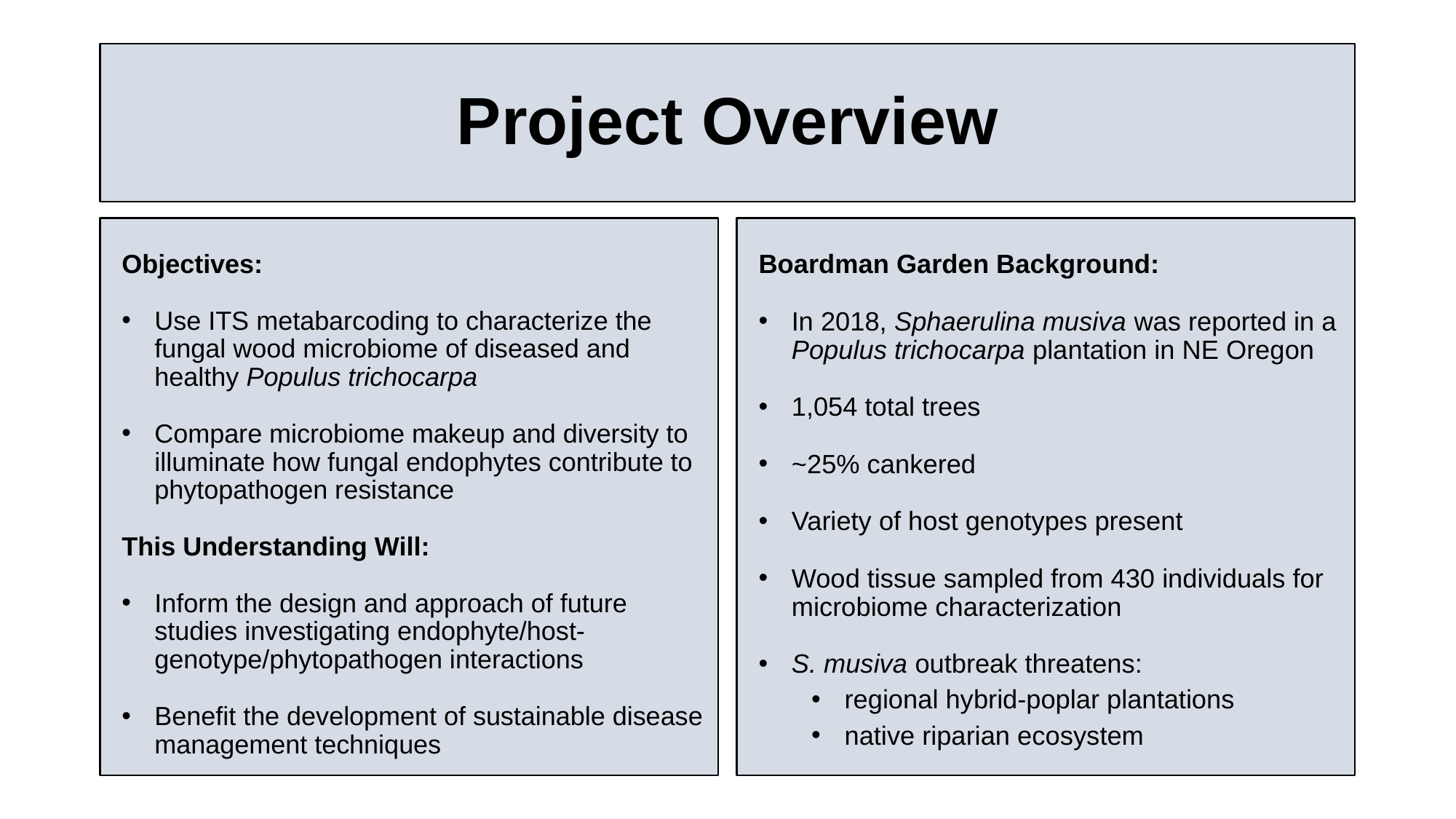

# Project Overview
Objectives:

Use ITS metabarcoding to characterize the fungal wood microbiome of diseased and healthy Populus trichocarpa

Compare microbiome makeup and diversity to illuminate how fungal endophytes contribute to phytopathogen resistance

This Understanding Will:

Inform the design and approach of future studies investigating endophyte/host-genotype/phytopathogen interactions

Benefit the development of sustainable disease management techniques
Boardman Garden Background:

In 2018, Sphaerulina musiva was reported in a Populus trichocarpa plantation in NE Oregon

1,054 total trees

~25% cankered

Variety of host genotypes present

Wood tissue sampled from 430 individuals for microbiome characterization

S. musiva outbreak threatens:
regional hybrid-poplar plantations
native riparian ecosystem